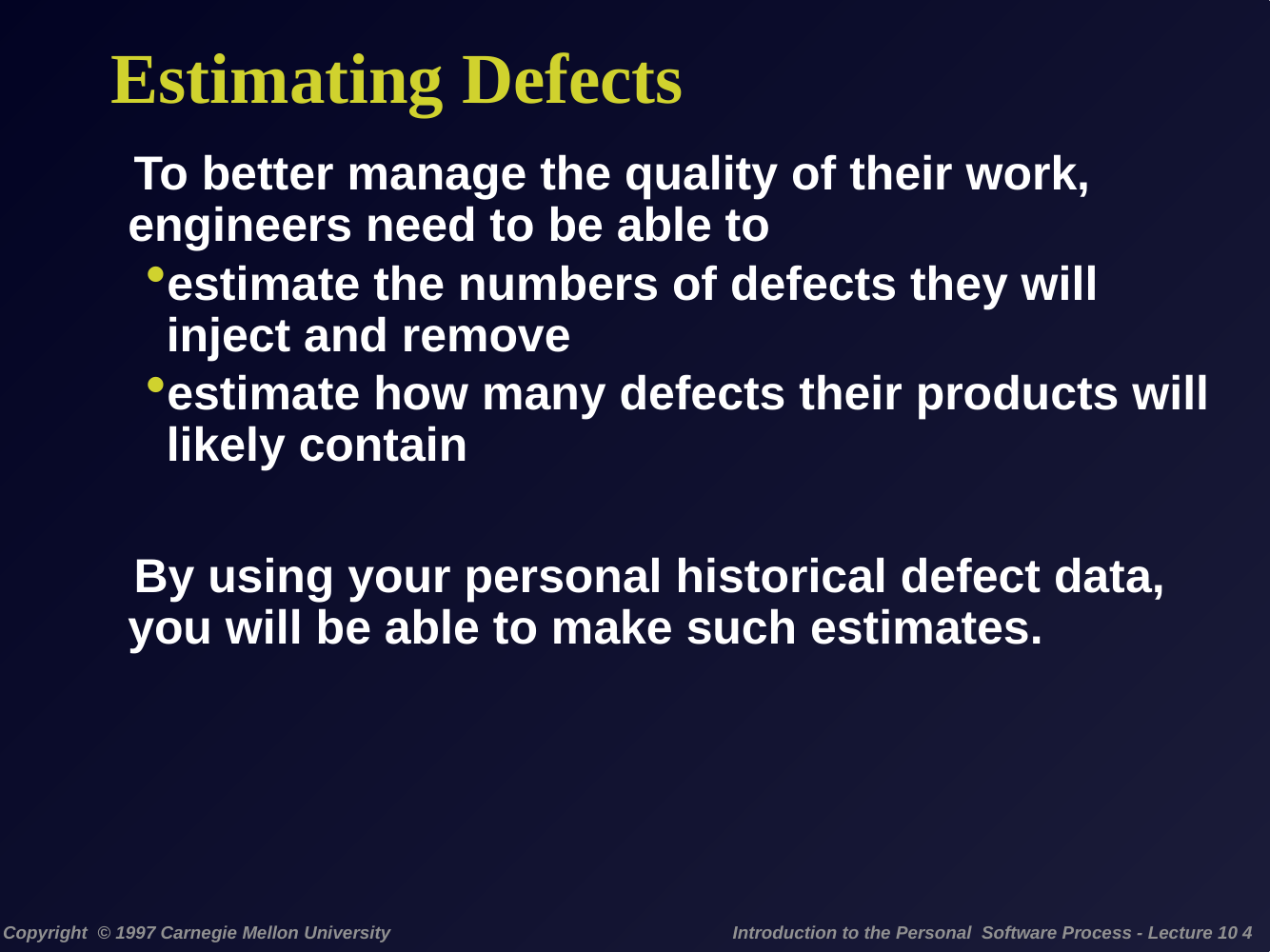

# Estimating Defects
To better manage the quality of their work, engineers need to be able to
estimate the numbers of defects they will inject and remove
estimate how many defects their products will likely contain

By using your personal historical defect data, you will be able to make such estimates.